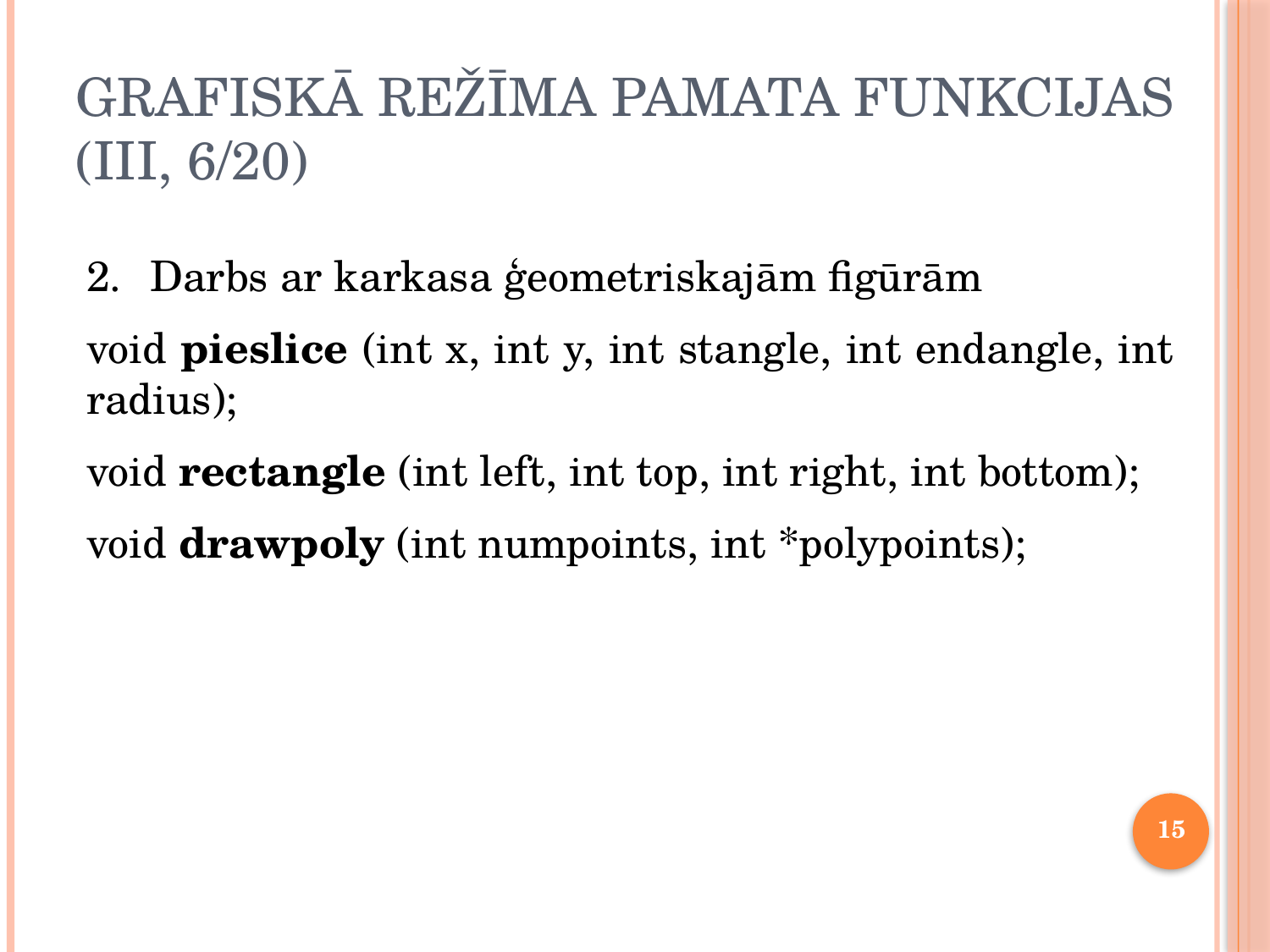

# Grafiskā režīma pamata funkcijas (III, 6/20)
Darbs ar karkasa ģeometriskajām figūrām
void pieslice (int x, int y, int stangle, int endangle, int radius);
void rectangle (int left, int top, int right, int bottom);
void drawpoly (int numpoints, int *polypoints);

15